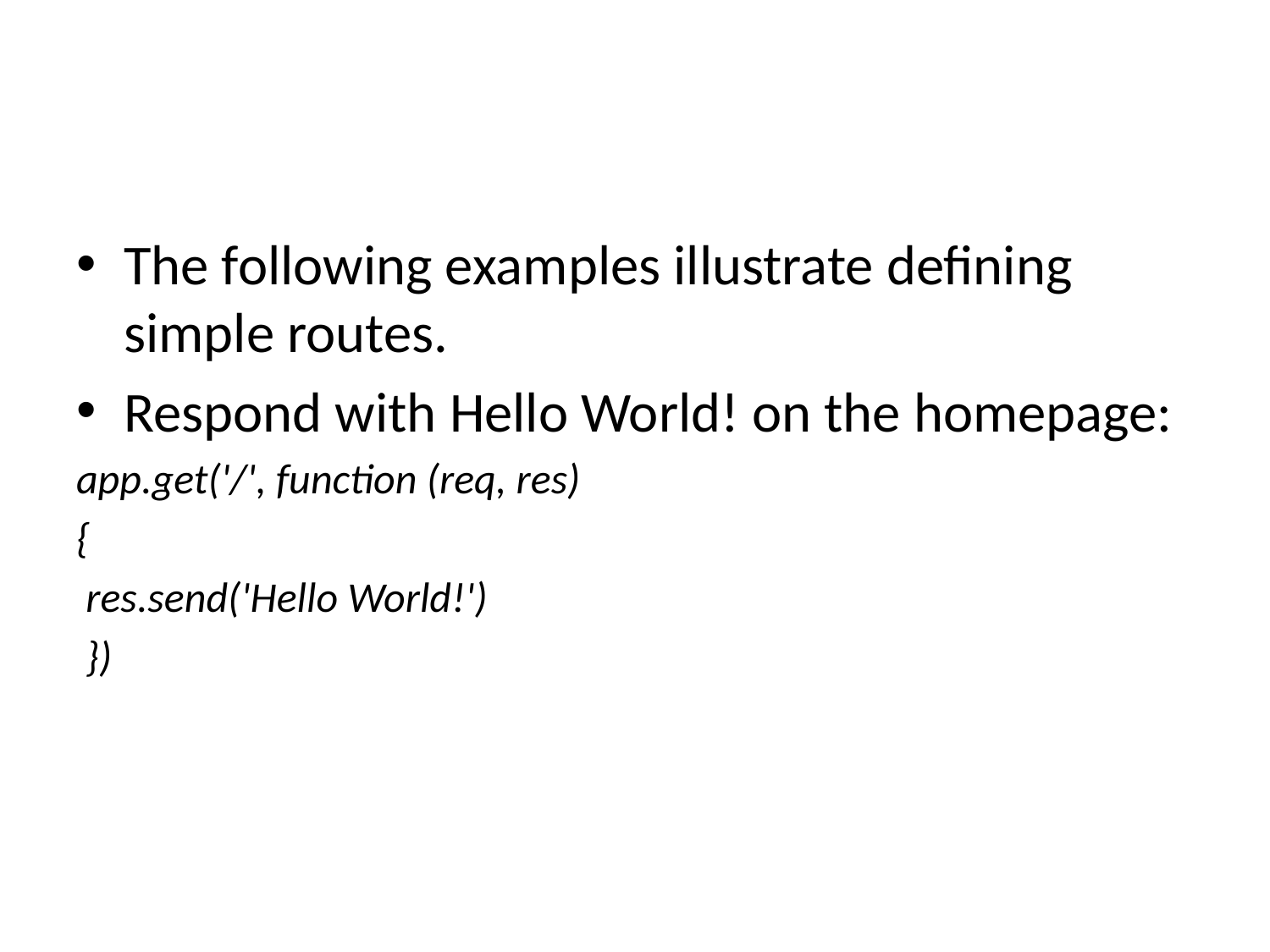

#
The following examples illustrate defining simple routes.
Respond with Hello World! on the homepage:
app.get('/', function (req, res)
{
 res.send('Hello World!')
 })